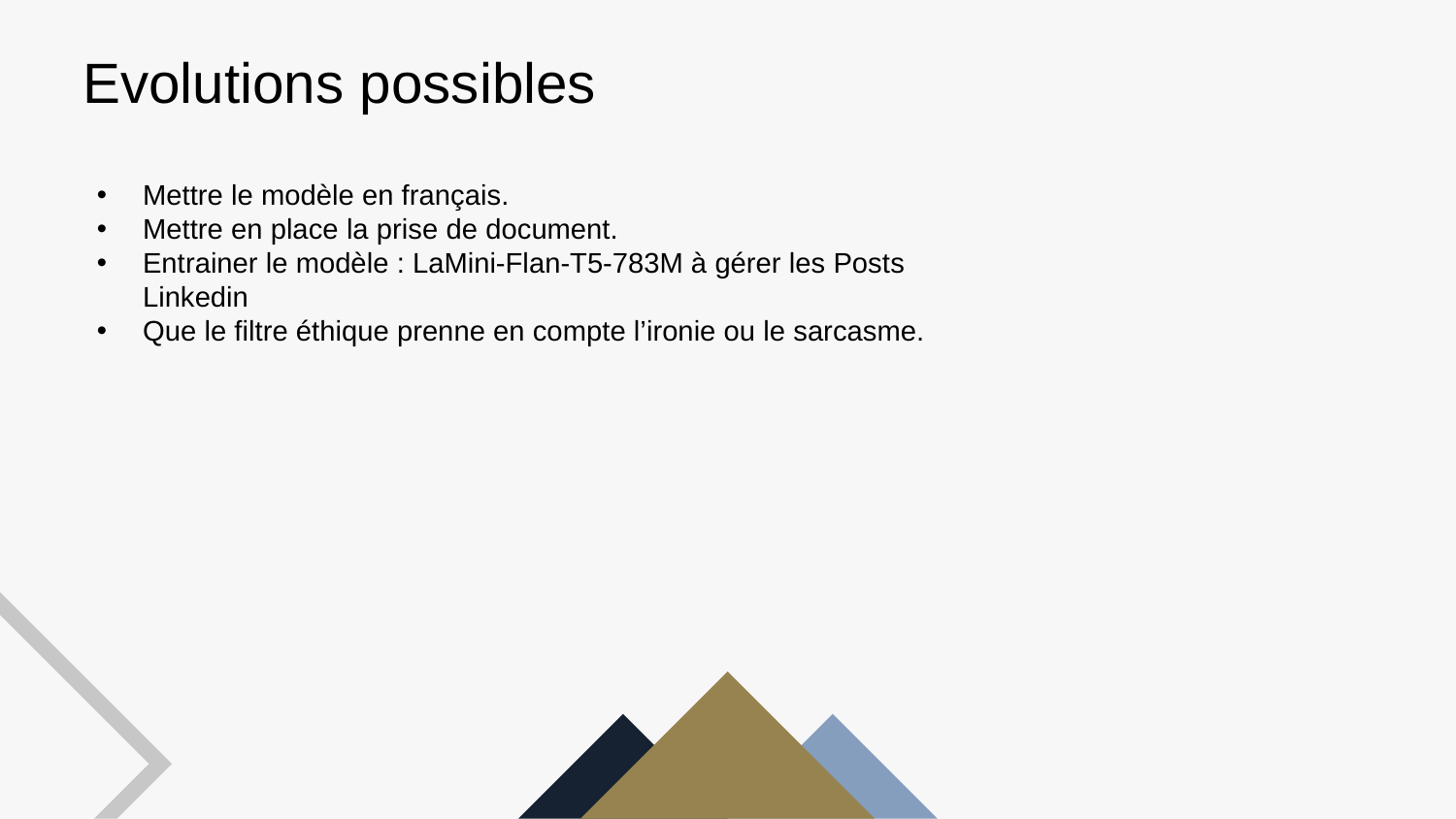

Evolutions possibles
Mettre le modèle en français.
Mettre en place la prise de document.
Entrainer le modèle : LaMini-Flan-T5-783M à gérer les Posts Linkedin
Que le filtre éthique prenne en compte l’ironie ou le sarcasme.